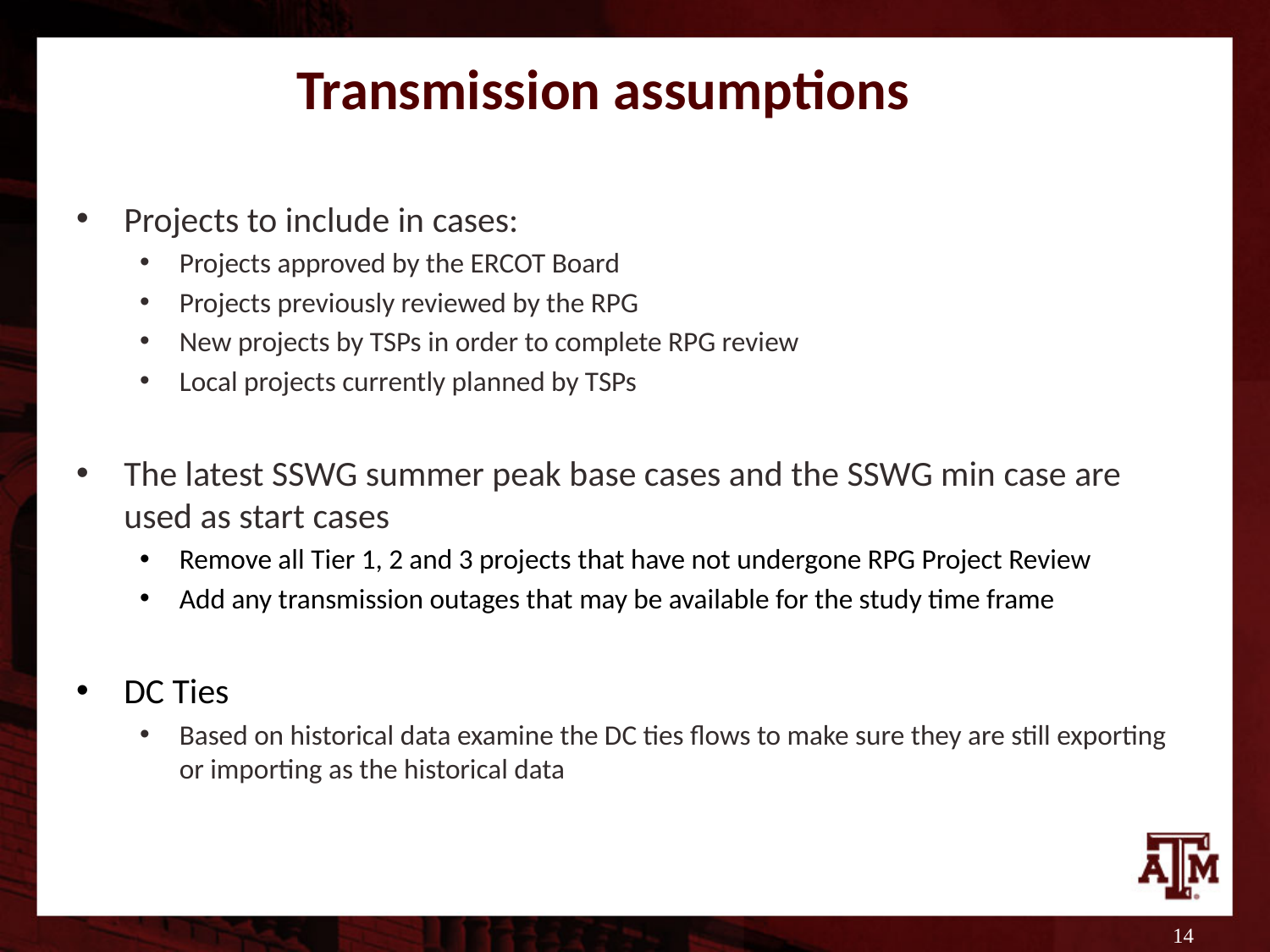

# Transmission assumptions
Projects to include in cases:
Projects approved by the ERCOT Board
Projects previously reviewed by the RPG
New projects by TSPs in order to complete RPG review
Local projects currently planned by TSPs

The latest SSWG summer peak base cases and the SSWG min case are used as start cases
Remove all Tier 1, 2 and 3 projects that have not undergone RPG Project Review
Add any transmission outages that may be available for the study time frame

DC Ties
Based on historical data examine the DC ties flows to make sure they are still exporting or importing as the historical data

14